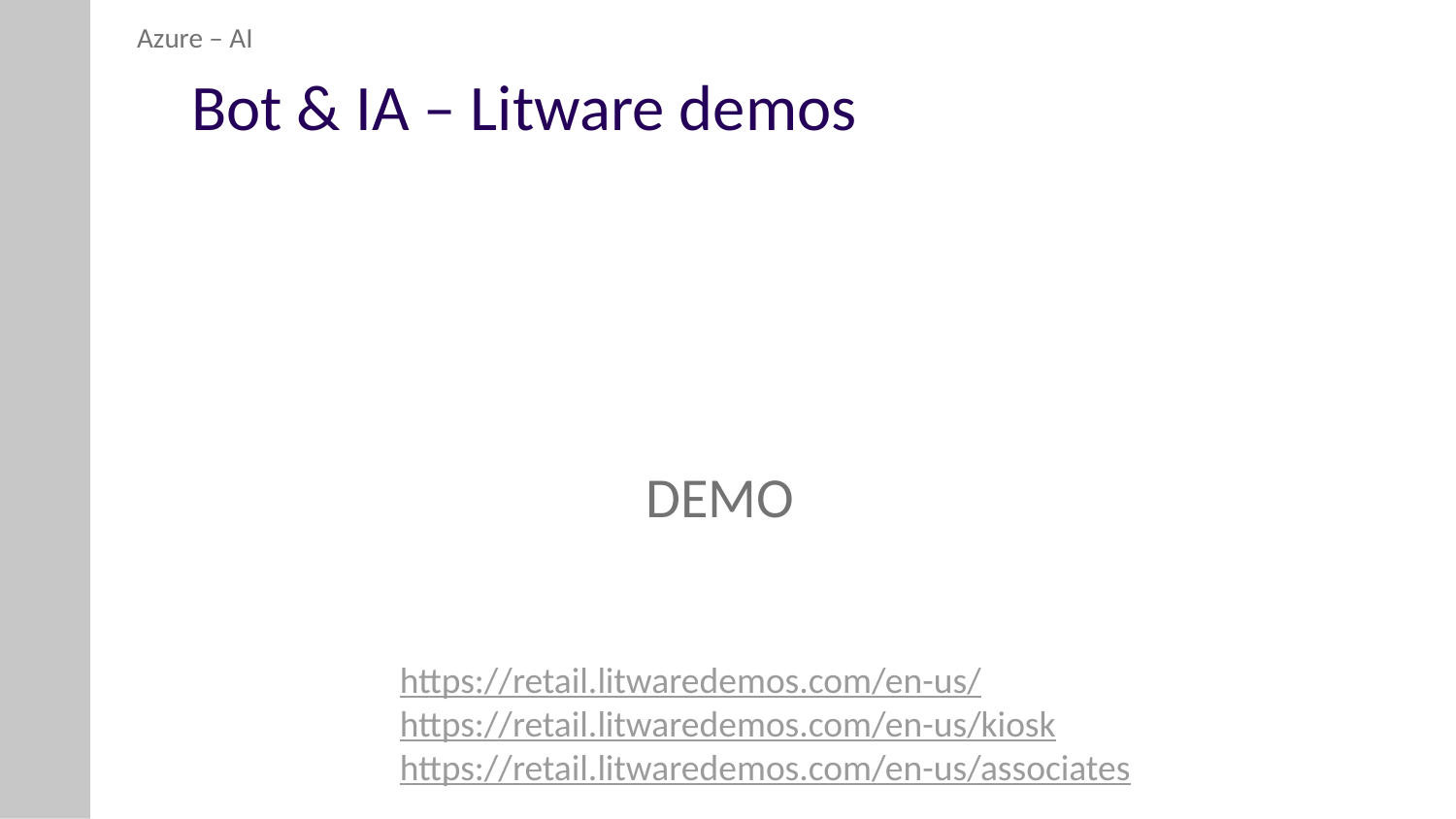

Azure – AI
# Bot & IA – Litware demos
DEMO
https://retail.litwaredemos.com/en-us/
https://retail.litwaredemos.com/en-us/kiosk
https://retail.litwaredemos.com/en-us/associates